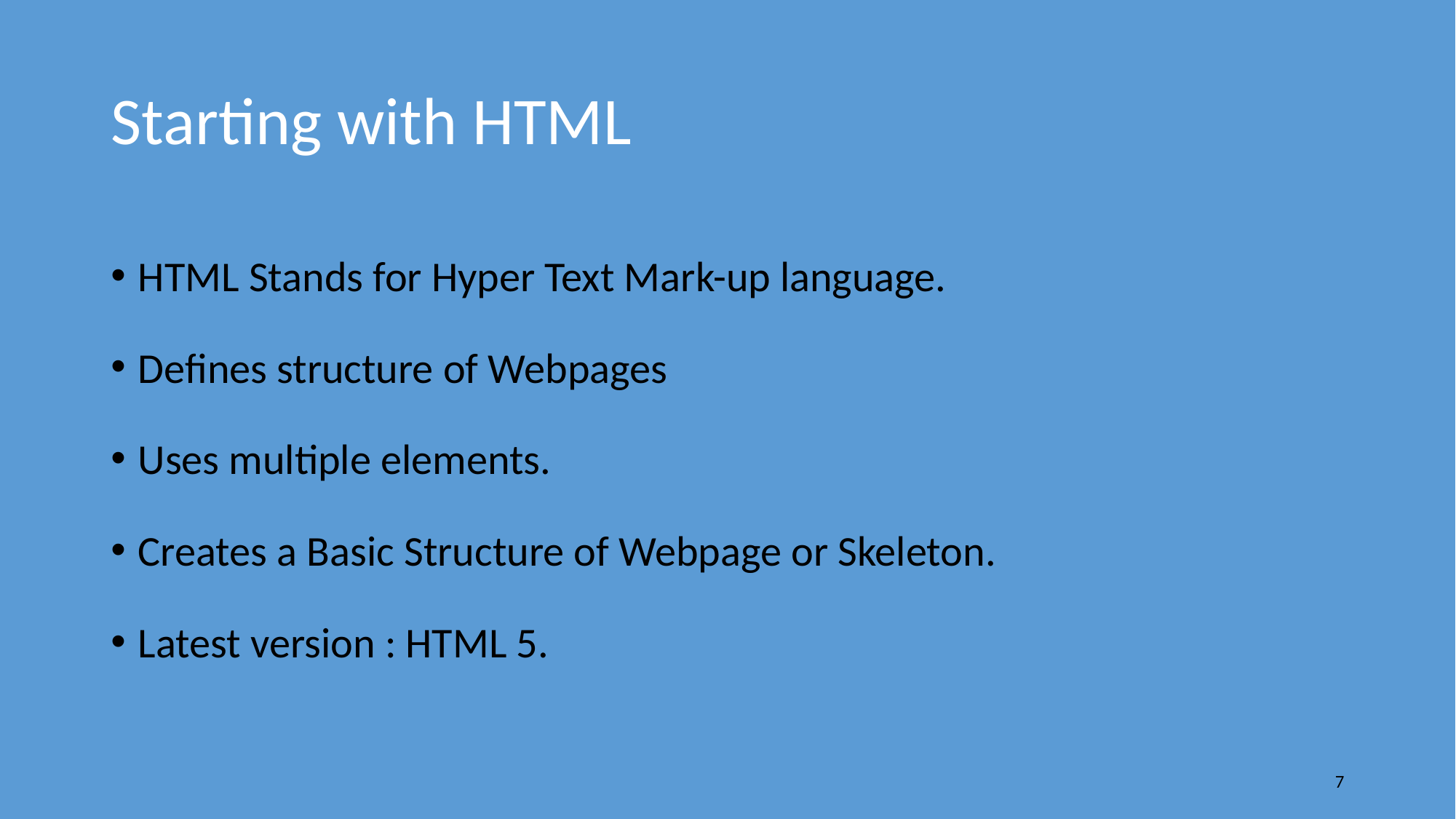

# Starting with HTML
HTML Stands for Hyper Text Mark-up language.
Defines structure of Webpages
Uses multiple elements.
Creates a Basic Structure of Webpage or Skeleton.
Latest version : HTML 5.
7